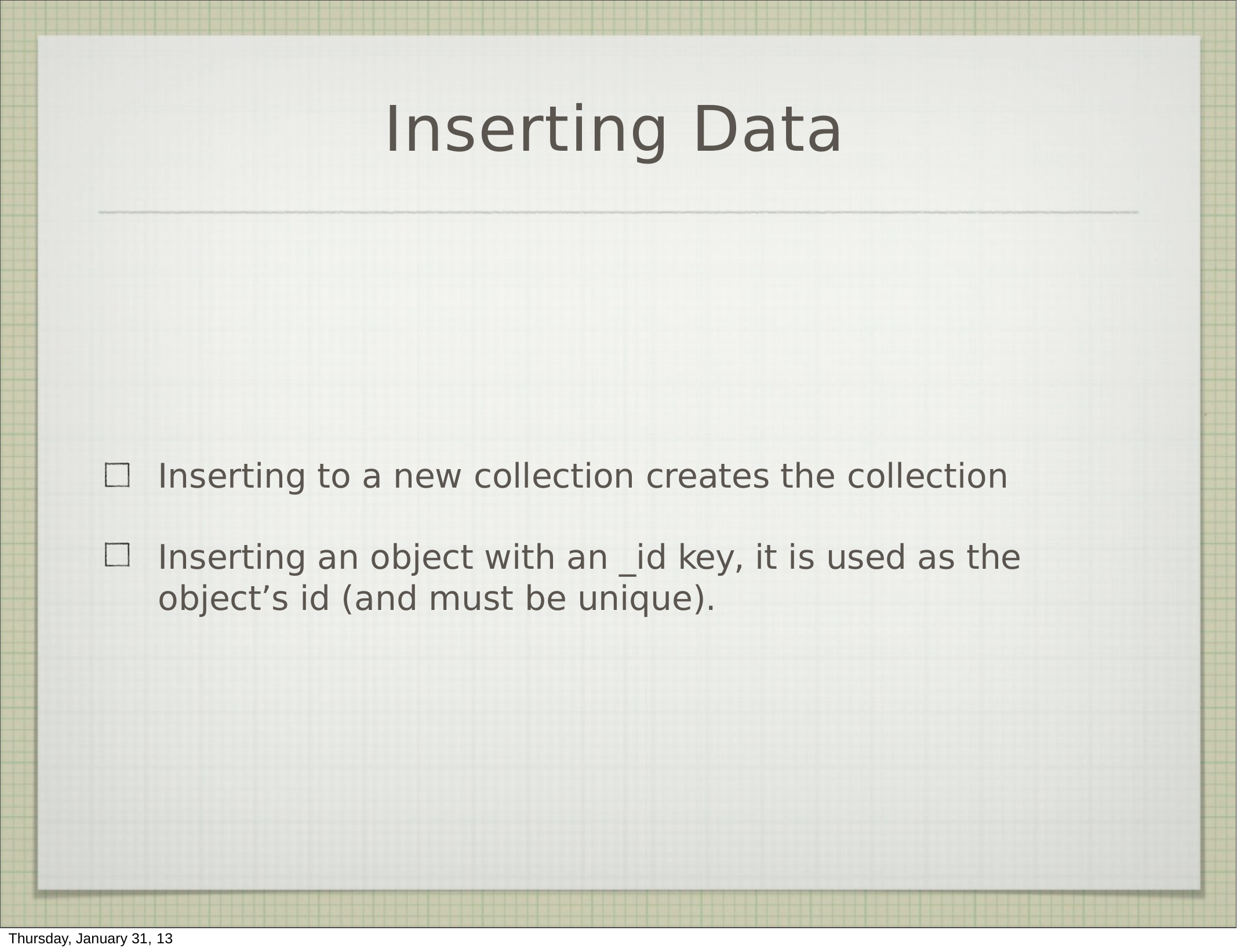

# Inserting Data
Inserting to a new collection creates the collection

Inserting an object with an _id key, it is used as the  object’s id (and must be unique).

Thursday, January 31, 13